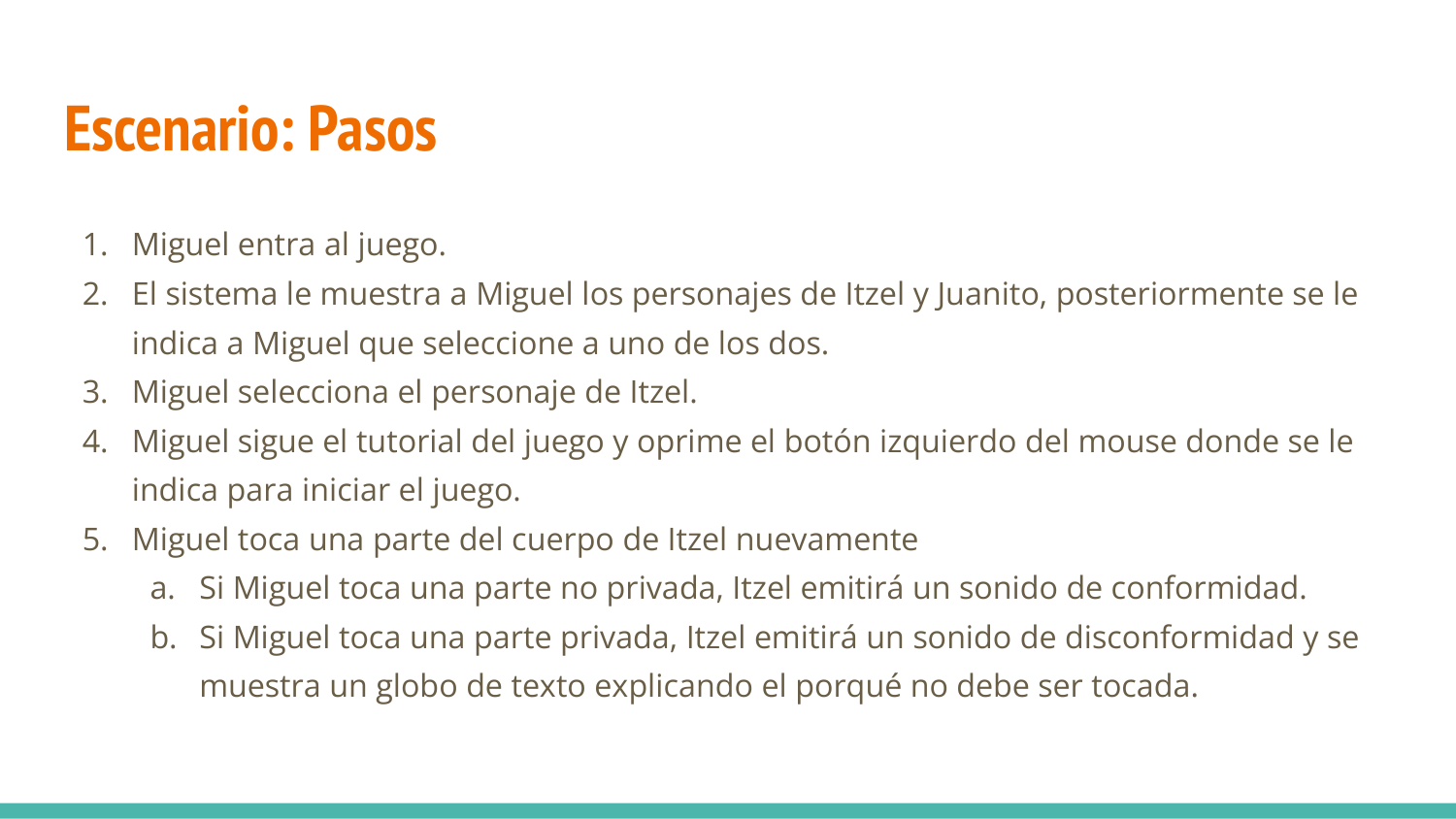

# Escenario: Pasos
Miguel entra al juego.
El sistema le muestra a Miguel los personajes de Itzel y Juanito, posteriormente se le indica a Miguel que seleccione a uno de los dos.
Miguel selecciona el personaje de Itzel.
Miguel sigue el tutorial del juego y oprime el botón izquierdo del mouse donde se le indica para iniciar el juego.
Miguel toca una parte del cuerpo de Itzel nuevamente
Si Miguel toca una parte no privada, Itzel emitirá un sonido de conformidad.
Si Miguel toca una parte privada, Itzel emitirá un sonido de disconformidad y se muestra un globo de texto explicando el porqué no debe ser tocada.